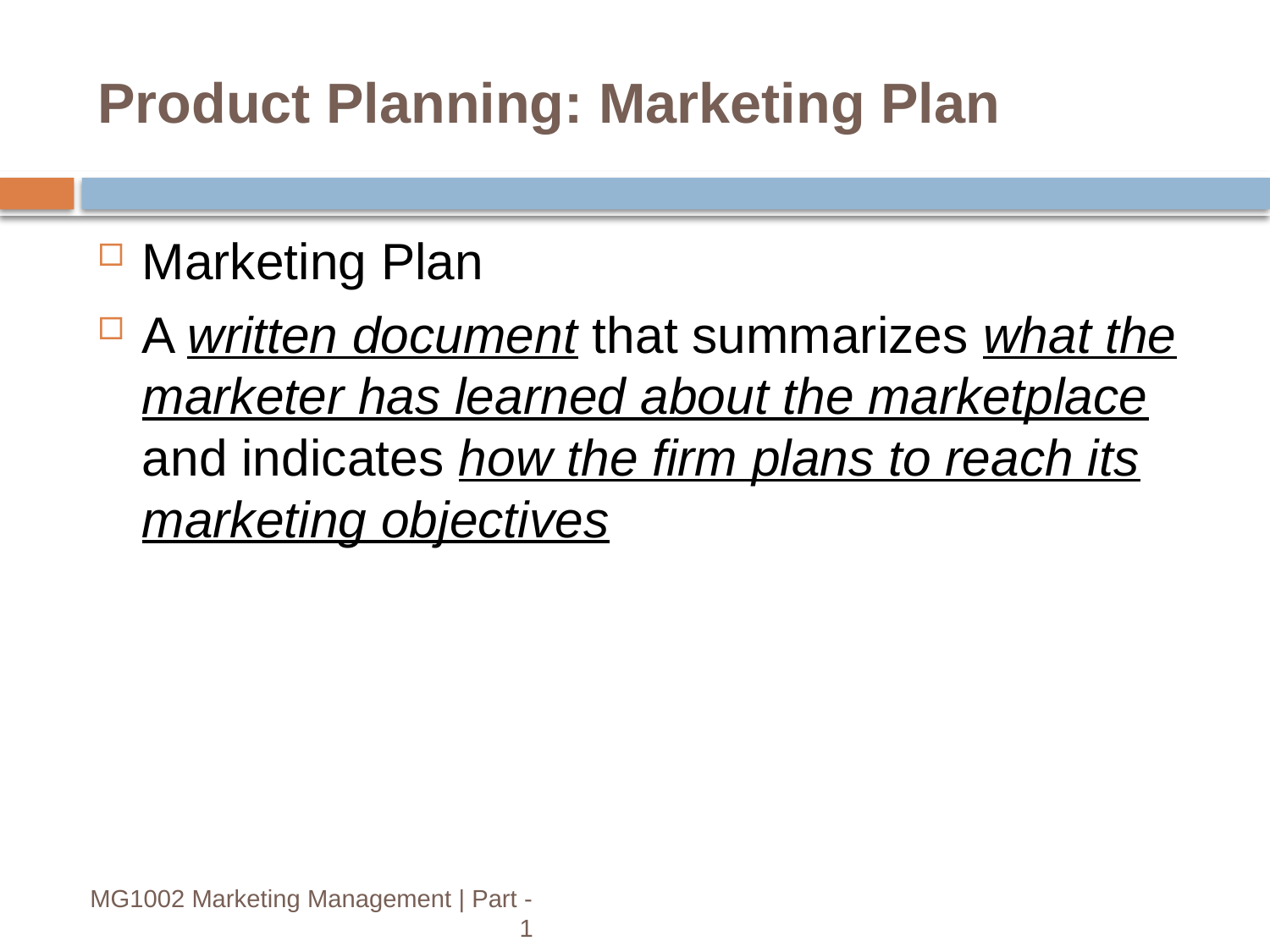

# Product Planning: Marketing Plan
Marketing Plan
A written document that summarizes what the marketer has learned about the marketplace and indicates how the firm plans to reach its marketing objectives
19
MG1002 Marketing Management | Part - 1